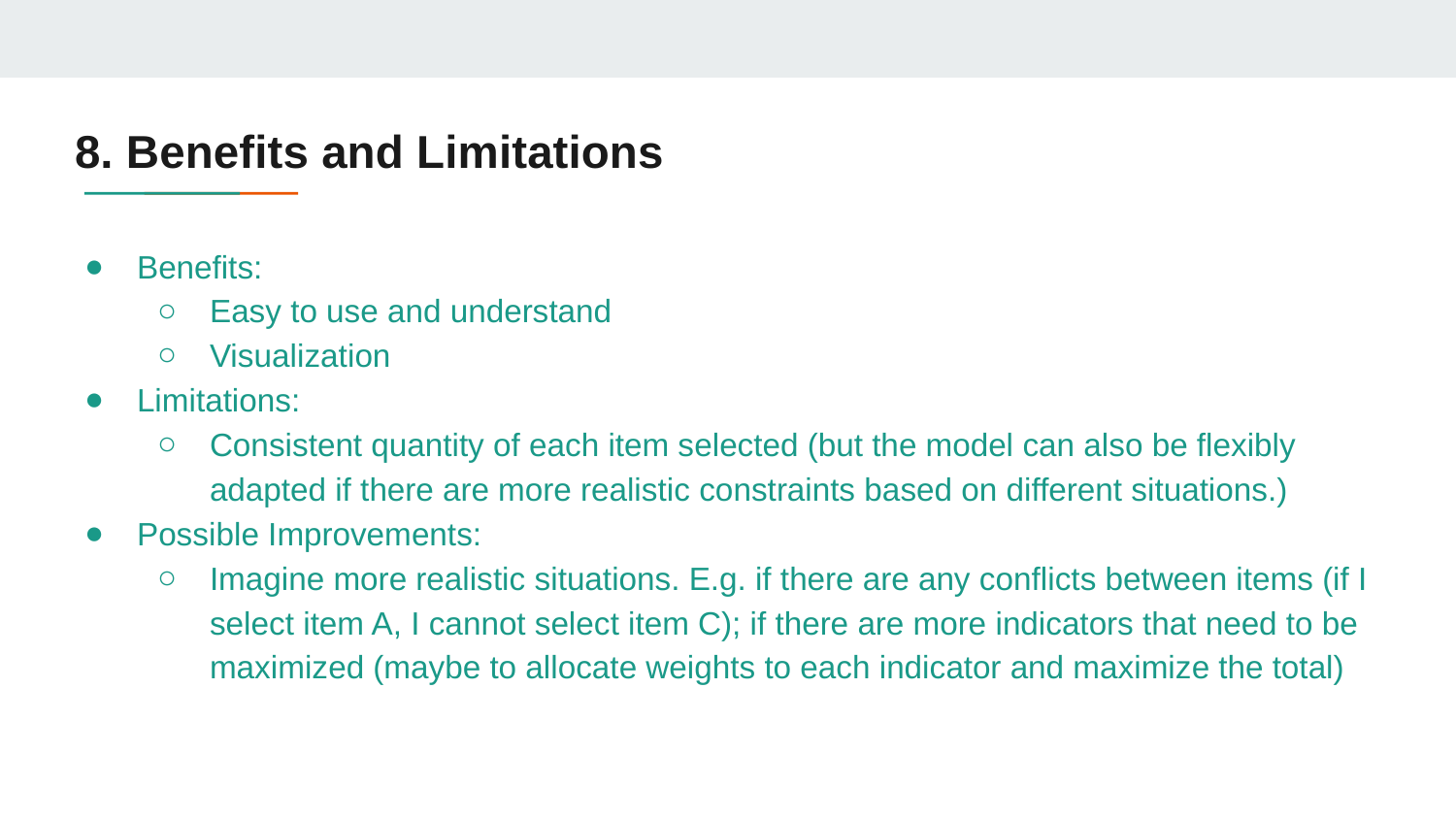

# 8. Benefits and Limitations
Benefits:
Easy to use and understand
Visualization
Limitations:
Consistent quantity of each item selected (but the model can also be flexibly adapted if there are more realistic constraints based on different situations.)
Possible Improvements:
Imagine more realistic situations. E.g. if there are any conflicts between items (if I select item A, I cannot select item C); if there are more indicators that need to be maximized (maybe to allocate weights to each indicator and maximize the total)